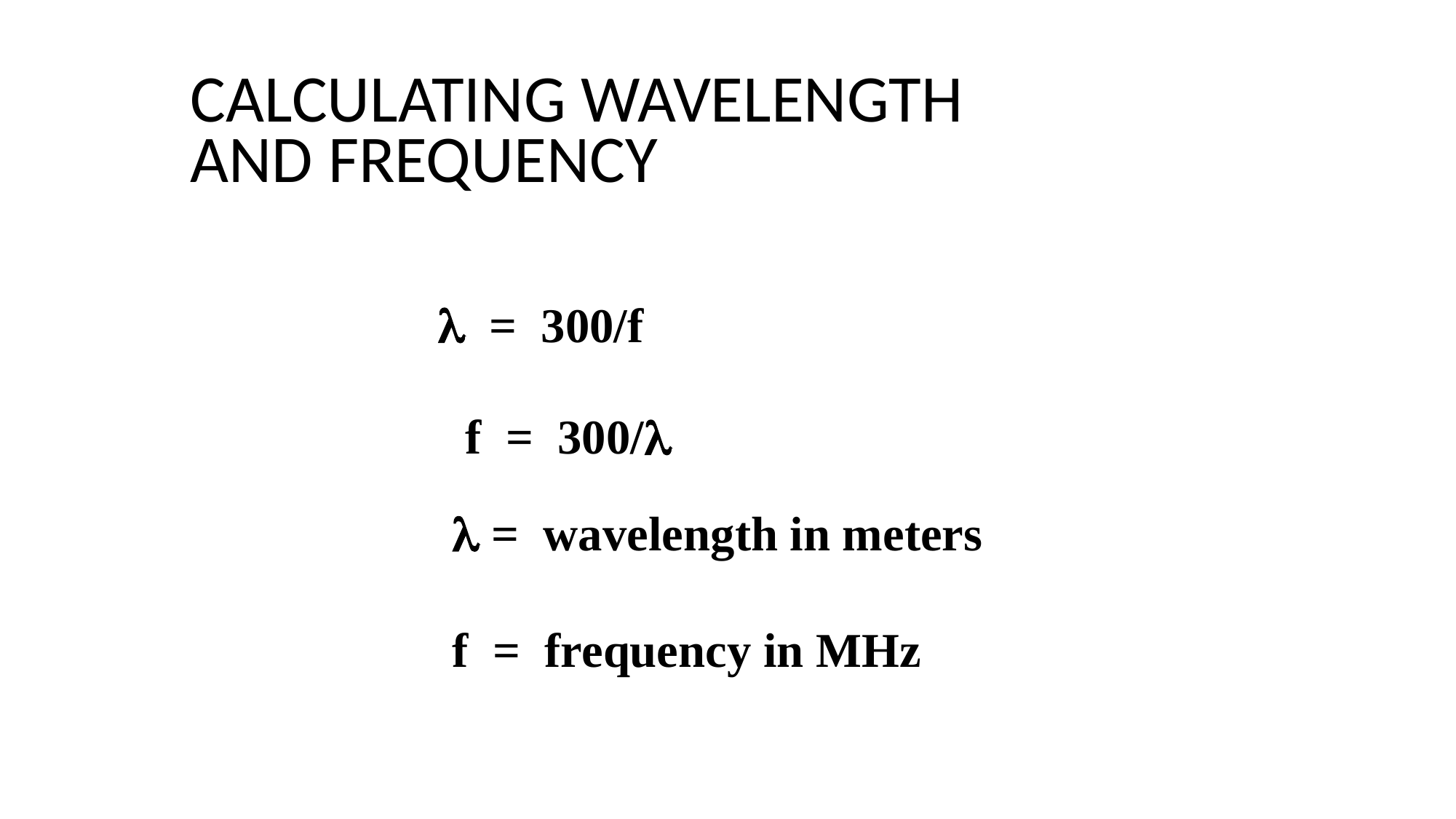

# CALCULATING WAVELENGTH AND FREQUENCY
λ  =  300/f
f  =  300/λ
λ =  wavelength in meters

f  =  frequency in MHz